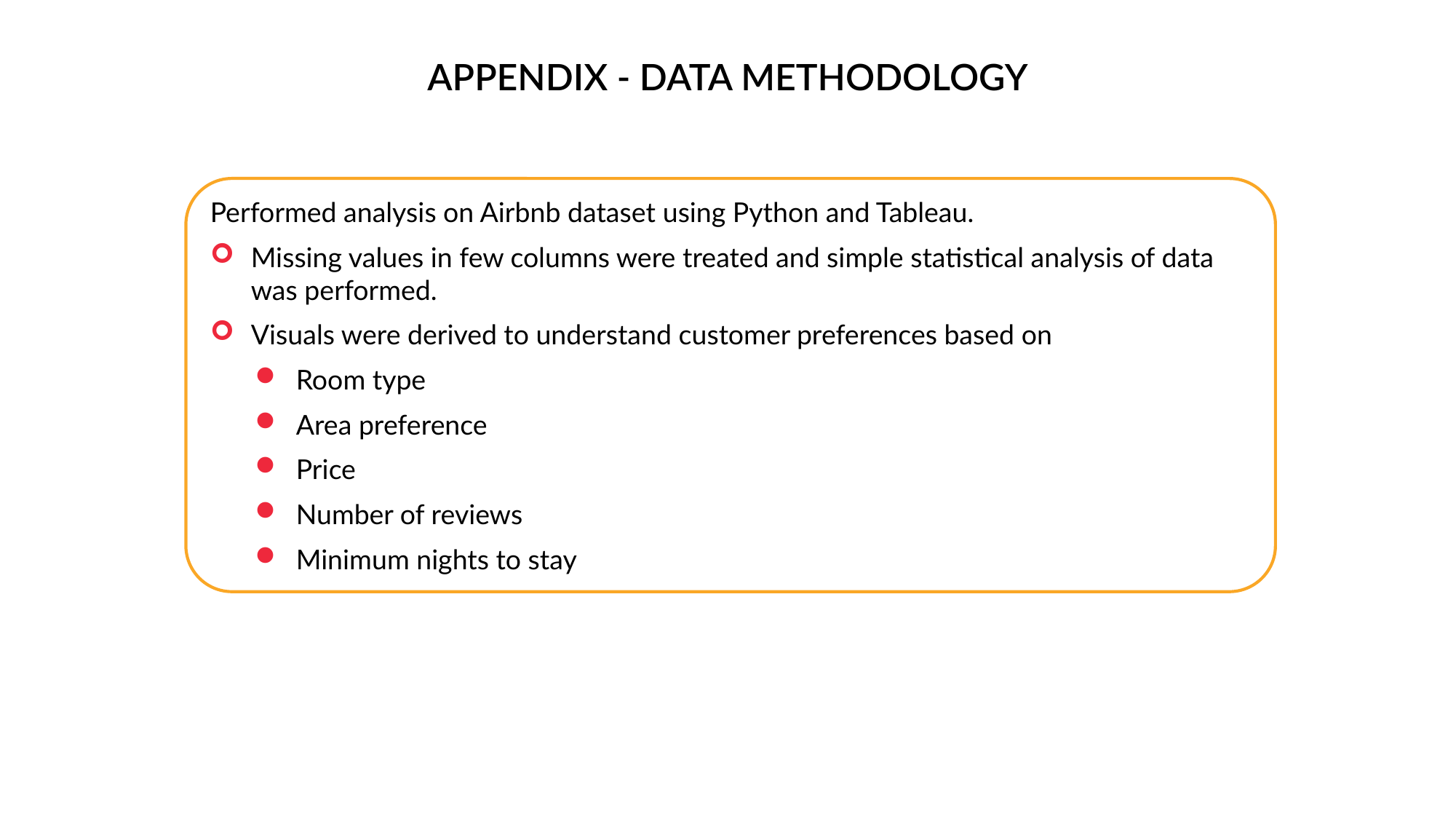

APPENDIX - DATA METHODOLOGY
Performed analysis on Airbnb dataset using Python and Tableau.
Missing values in few columns were treated and simple statistical analysis of data was performed.
Visuals were derived to understand customer preferences based on
Room type
Area preference
Price
Number of reviews
Minimum nights to stay